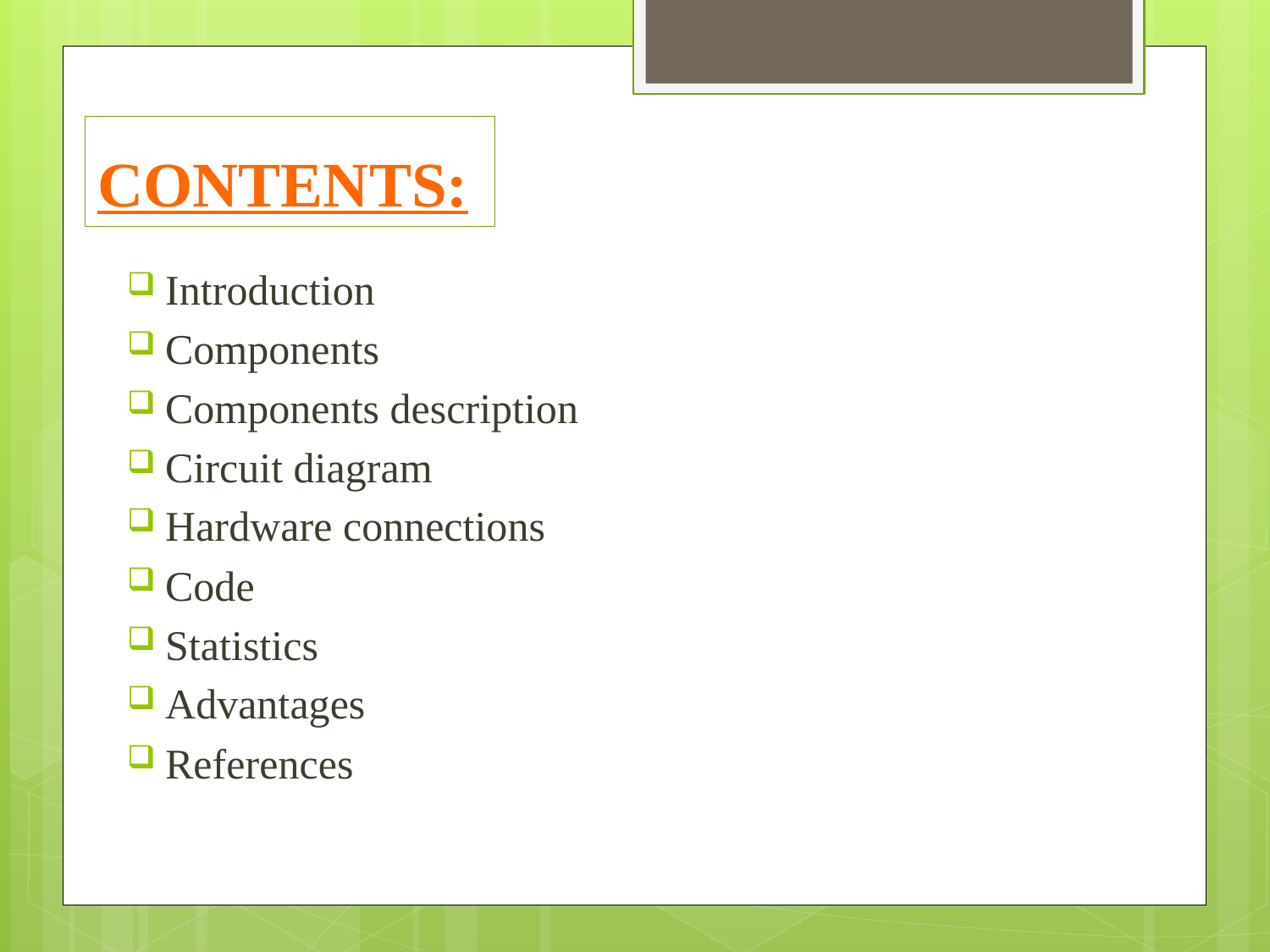

# CONTENTS:
Introduction
Components
Components description
Circuit diagram
Hardware connections
Code
Statistics
Advantages
References